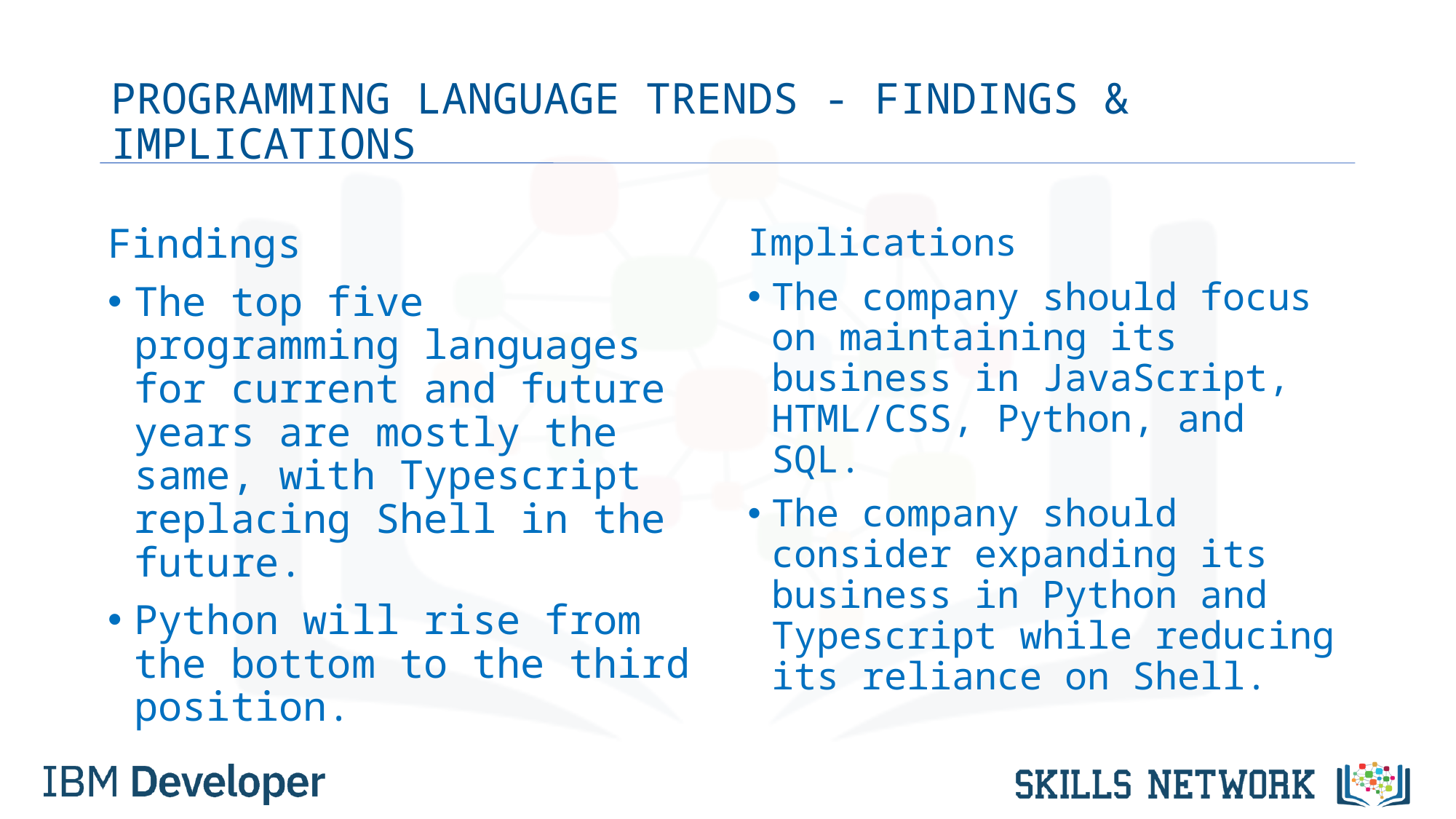

# PROGRAMMING LANGUAGE TRENDS - FINDINGS & IMPLICATIONS
Findings
The top five programming languages for current and future years are mostly the same, with Typescript replacing Shell in the future.
Python will rise from the bottom to the third position.
Implications
The company should focus on maintaining its business in JavaScript, HTML/CSS, Python, and SQL.
The company should consider expanding its business in Python and Typescript while reducing its reliance on Shell.